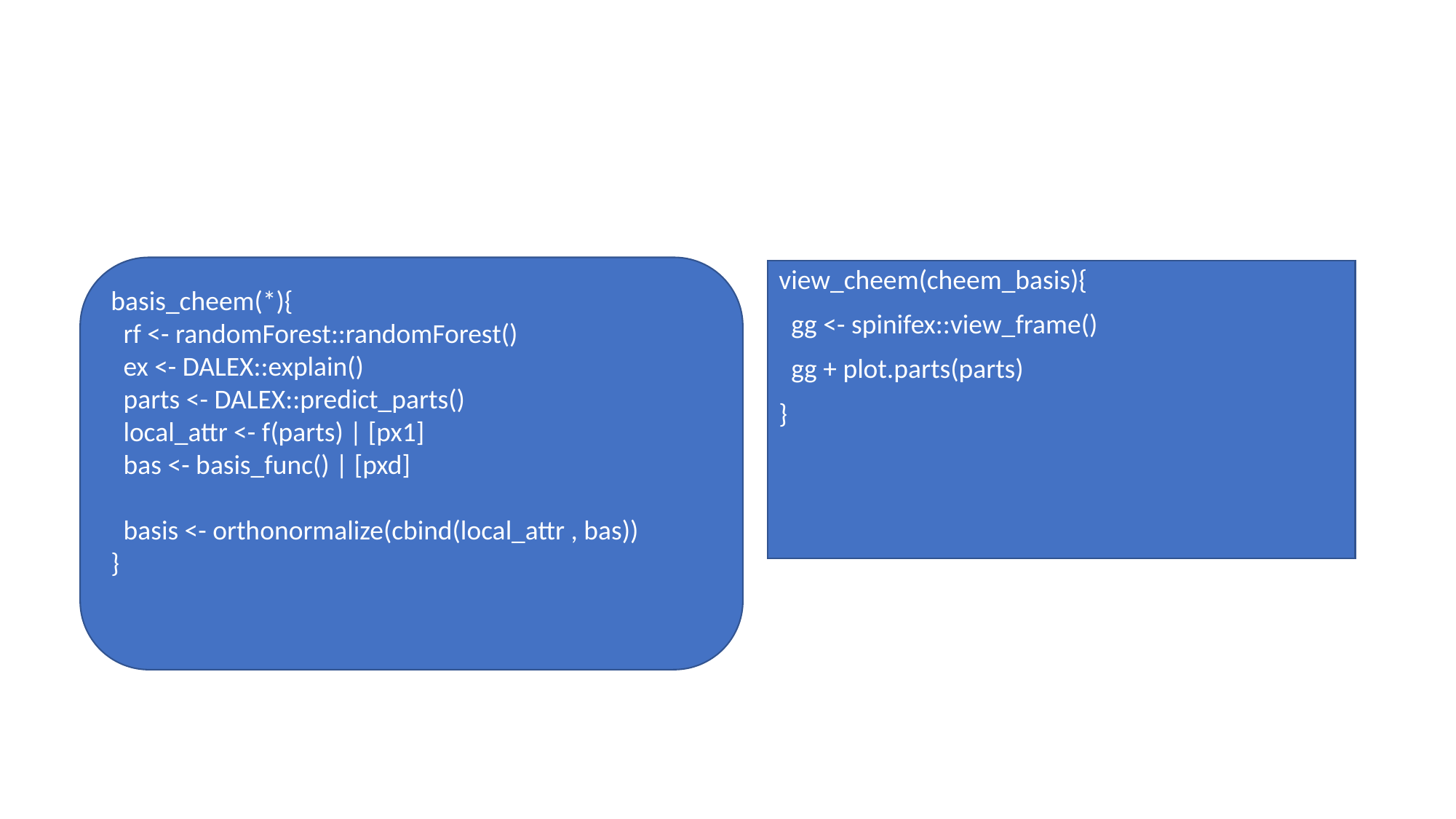

#
basis_cheem(*){
  rf <- randomForest::randomForest()
  ex <- DALEX::explain()
  parts <- DALEX::predict_parts()
  local_attr <- f(parts) | [px1]
  bas <- basis_func() | [pxd]

  basis <- orthonormalize(cbind(local_attr , bas))
}
view_cheem(cheem_basis){
  gg <- spinifex::view_frame()
  gg + plot.parts(parts)
}